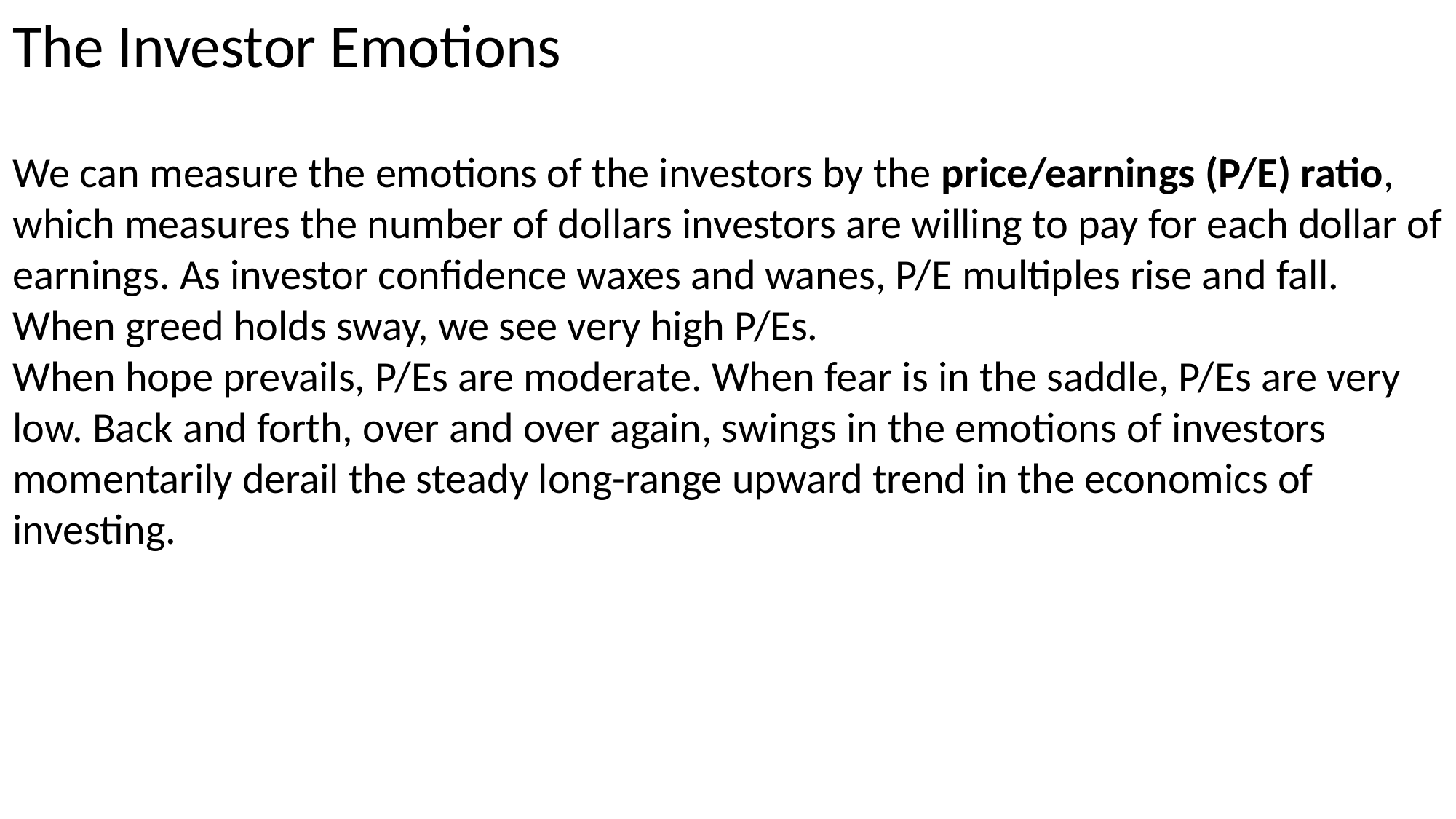

The Investor Emotions

We can measure the emotions of the investors by the price/earnings (P/E) ratio, which measures the number of dollars investors are willing to pay for each dollar of earnings. As investor confidence waxes and wanes, P/E multiples rise and fall. When greed holds sway, we see very high P/Es.
When hope prevails, P/Es are moderate. When fear is in the saddle, P/Es are very low. Back and forth, over and over again, swings in the emotions of investors momentarily derail the steady long-range upward trend in the economics of investing.